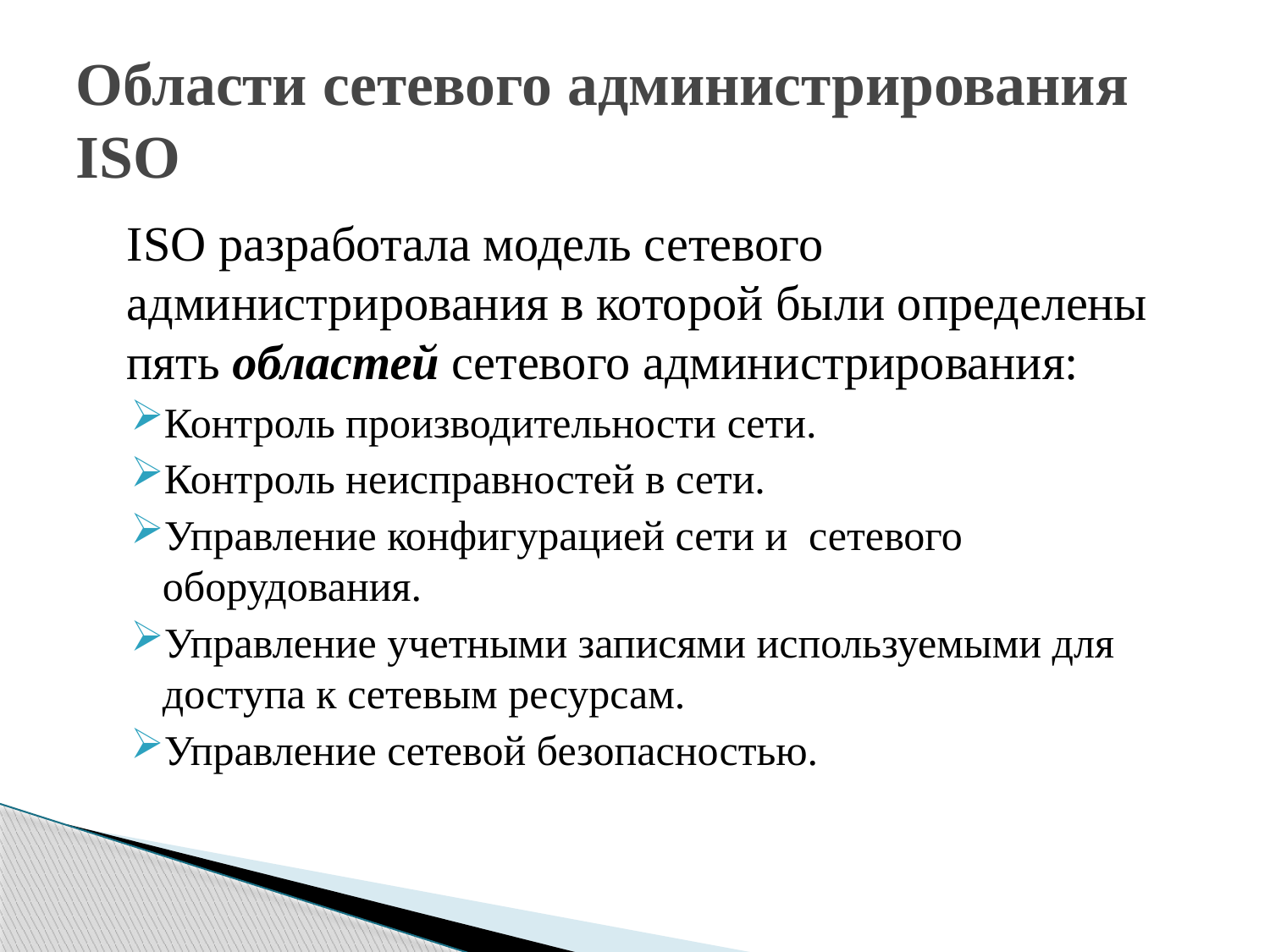

# Области сетевого администрирования ISO
	ISO разработала модель сетевого администрирования в которой были определены пять областей сетевого администрирования:
Контроль производительности сети.
Контроль неисправностей в сети.
Управление конфигурацией сети и  сетевого оборудования.
Управление учетными записями используемыми для доступа к сетевым ресурсам.
Управление сетевой безопасностью.